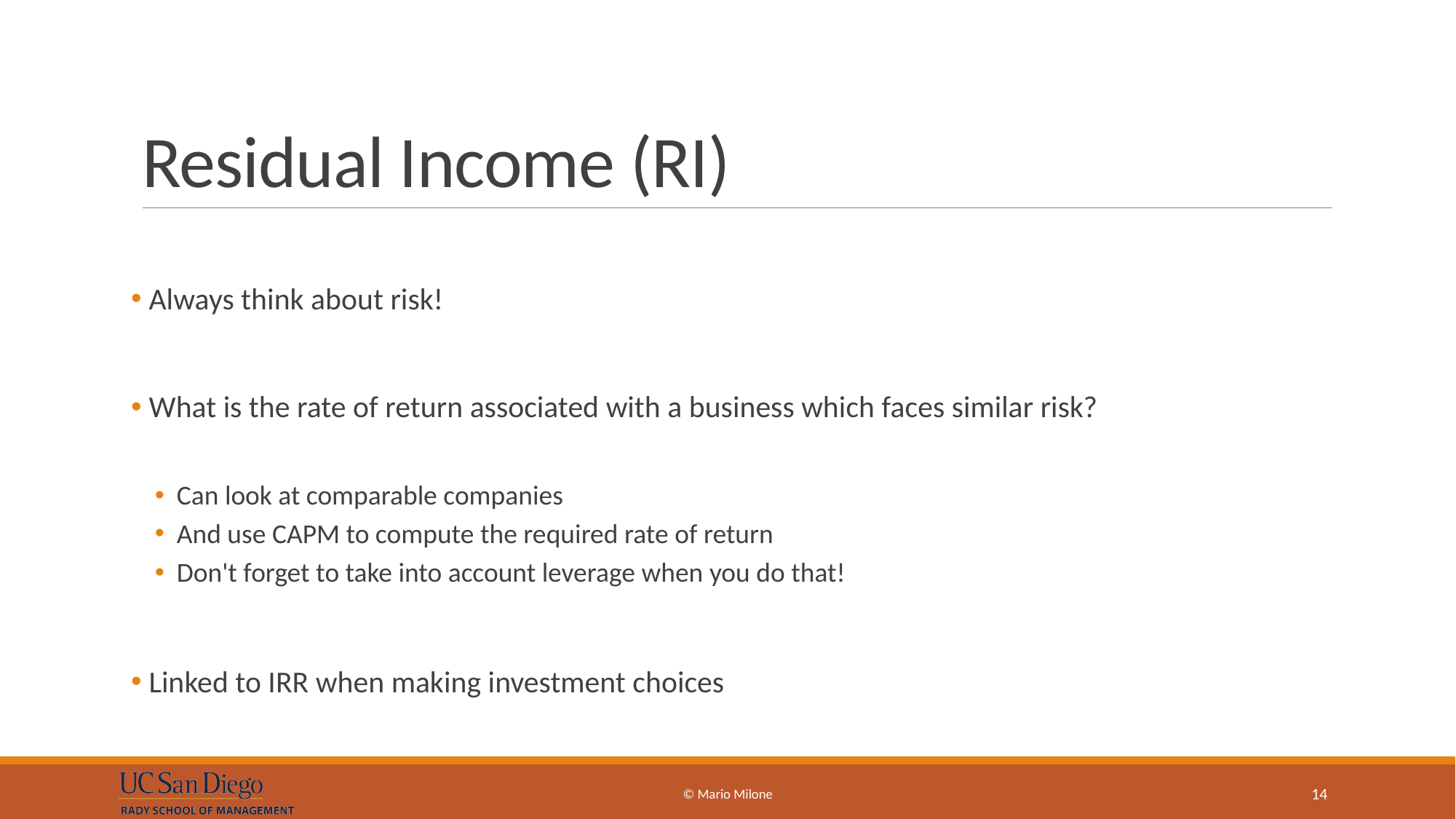

# Residual Income (RI)

 Always think about risk!

 What is the rate of return associated with a business which faces similar risk?

Can look at comparable companies
And use CAPM to compute the required rate of return
Don't forget to take into account leverage when you do that!

 Linked to IRR when making investment choices
© Mario Milone
14